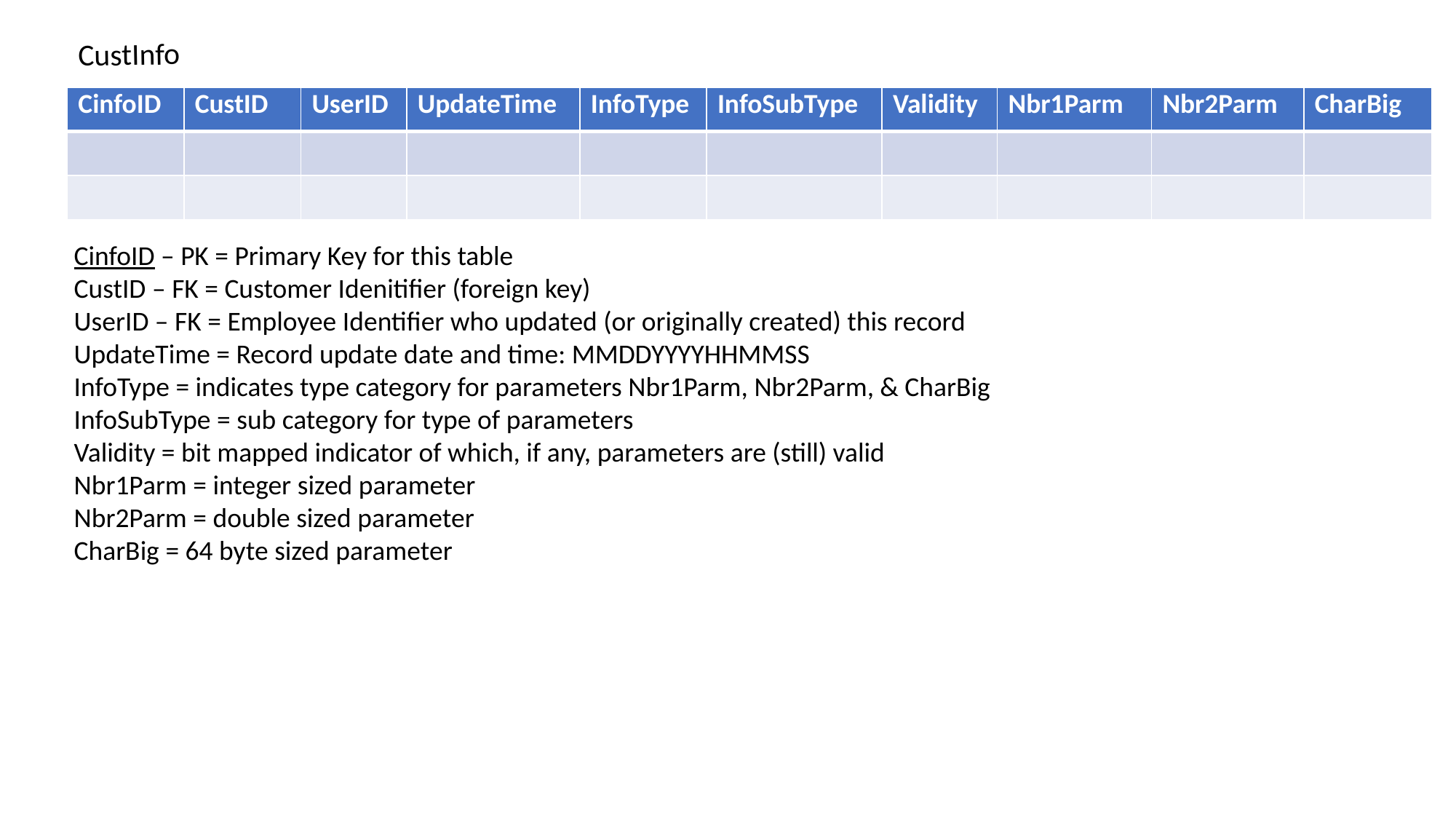

CustInfo
| CinfoID | CustID | UserID | UpdateTime | InfoType | InfoSubType | Validity | Nbr1Parm | Nbr2Parm | CharBig |
| --- | --- | --- | --- | --- | --- | --- | --- | --- | --- |
|  |  |  |  |  |  |  |  |  |  |
|  |  |  |  |  |  |  |  |  |  |
CinfoID – PK = Primary Key for this table
CustID – FK = Customer Idenitifier (foreign key)
UserID – FK = Employee Identifier who updated (or originally created) this record
UpdateTime = Record update date and time: MMDDYYYYHHMMSS
InfoType = indicates type category for parameters Nbr1Parm, Nbr2Parm, & CharBig
InfoSubType = sub category for type of parameters
Validity = bit mapped indicator of which, if any, parameters are (still) valid
Nbr1Parm = integer sized parameter
Nbr2Parm = double sized parameter
CharBig = 64 byte sized parameter